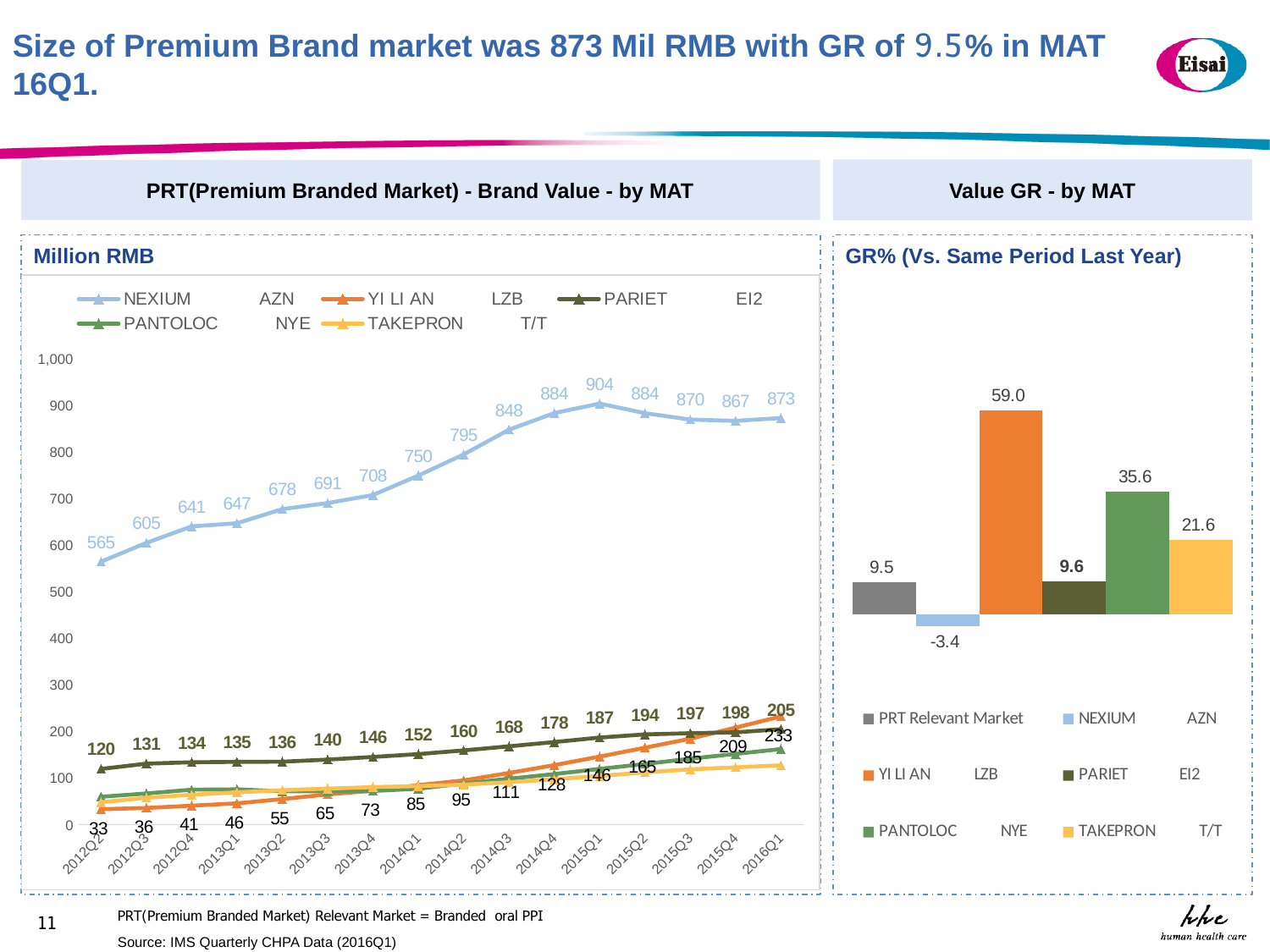

Size of Premium Brand market was 873 Mil RMB with GR of 9.5% in MAT  16Q1.
Value GR - by MAT
PRT(Premium Branded Market) - Brand Value - by MAT

Million RMB
GR% (Vs. Same Period Last Year)

### Chart

| Category | NEXIUM             AZN | YI LI AN           LZB | PARIET             EI2 | PANTOLOC           NYE | TAKEPRON           T/T |
|---|---|---|---|---|---|
| 2012Q2 | 564.7119 | 33.4641 | 119.8196 | 60.0898 | 48.4731 |
| 2012Q3 | 605.2191 | 36.0877 | 131.3337 | 67.201 | 58.0119 |
| 2012Q4 | 640.5391 | 41.0485 | 134.2455 | 75.3501 | 64.3821 |
| 2013Q1 | 647.3577 | 46.1062 | 135.1654 | 76.0525 | 69.6921 |
| 2013Q2 | 677.6918 | 55.2004 | 135.5111 | 71.8891 | 74.2864 |
| 2013Q3 | 690.6598 | 65.2613 | 139.9811 | 71.8172 | 77.5763 |
| 2013Q4 | 707.8691 | 73.0348 | 145.5814 | 72.5159 | 81.0201 |
| 2014Q1 | 749.5458 | 85.2057 | 151.7259 | 77.3597 | 83.0947 |
| 2014Q2 | 795.0655 | 95.2776 | 159.6852 | 88.7271 | 86.1721 |
| 2014Q3 | 848.1891 | 111.176 | 168.4414 | 98.8644 | 91.3679 |
| 2014Q4 | 883.843 | 127.9451 | 177.6348 | 108.8611 | 97.8374 |
| 2015Q1 | 904.124 | 146.3442 | 187.2282 | 119.8903 | 104.8331 |
| 2015Q2 | 883.6357 | 165.4449 | 193.9817 | 130.5026 | 112.421 |
| 2015Q3 | 869.8748 | 184.8491 | 196.6075 | 141.9049 | 119.0989 |
| 2015Q4 | 867.1428 | 208.5603 | 198.4035 | 152.1816 | 123.2259 |
| 2016Q1 | 873.1792 | 232.6817 | 205.2745 | 162.5421 | 127.4904 |

### Chart

| Category |  |  |  |  |  |  |
|---|---|---|---|---|---|---|
PRT(Premium Branded Market) Relevant Market = Branded  oral PPI
11
Source: IMS Quarterly CHPA Data (2016Q1)